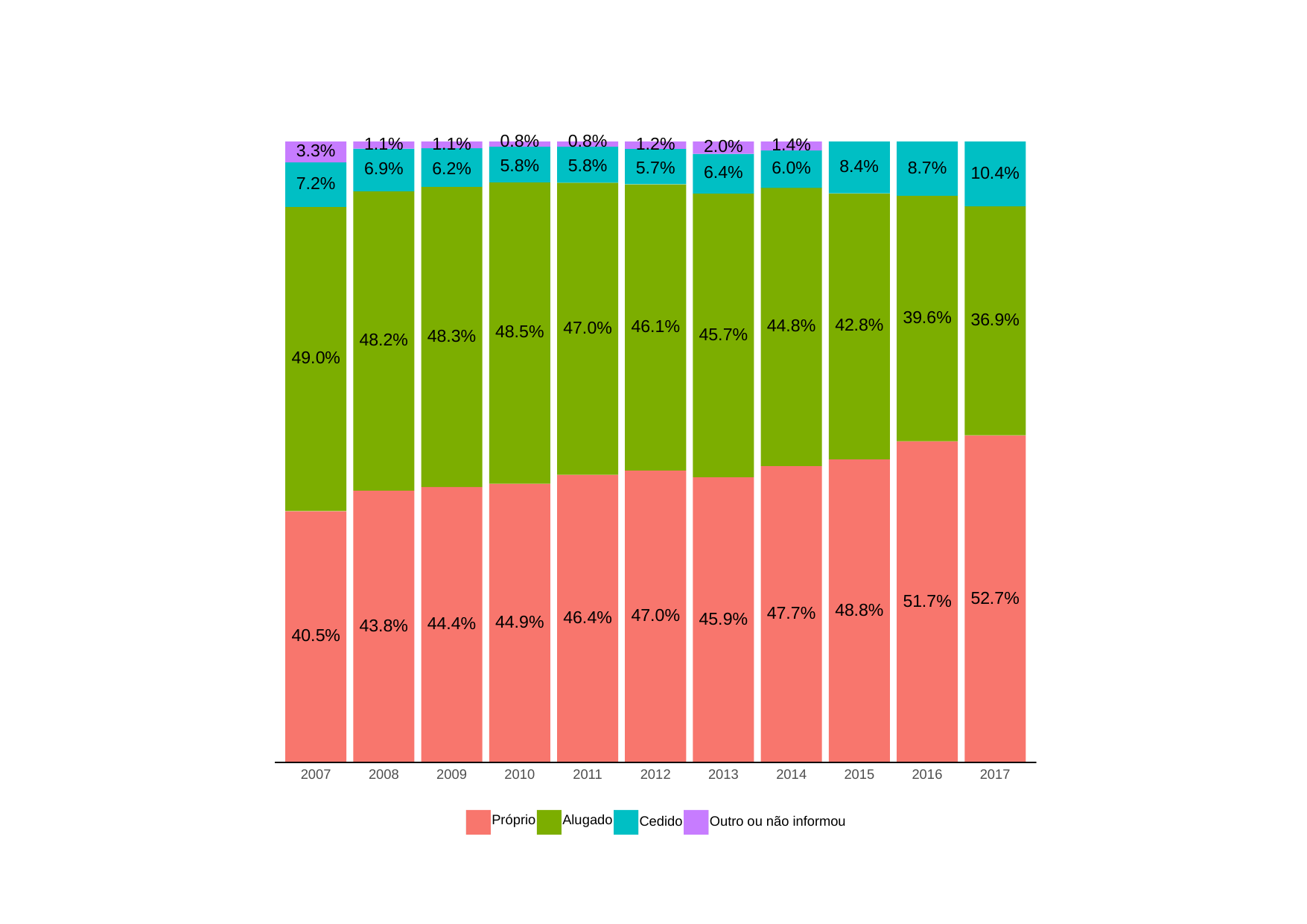

0.8%
0.8%
1.1%
1.1%
1.2%
1.4%
2.0%

3.3%

5.8%
5.8%
8.4%

8.7%
5.7%
6.0%
6.2%
6.9%
6.4%
10.4%
7.2%

39.6%
36.9%
42.8%
44.8%
46.1%
47.0%
48.5%
45.7%
48.3%
48.2%
49.0%

52.7%
51.7%
48.8%

47.7%
47.0%
46.4%
45.9%
44.9%
44.4%
43.8%
40.5%

2007
2008
2009
2010
2011
2012
2013
2014
2015
2016
2017

Próprio
Alugado
Cedido
Outro ou não informou